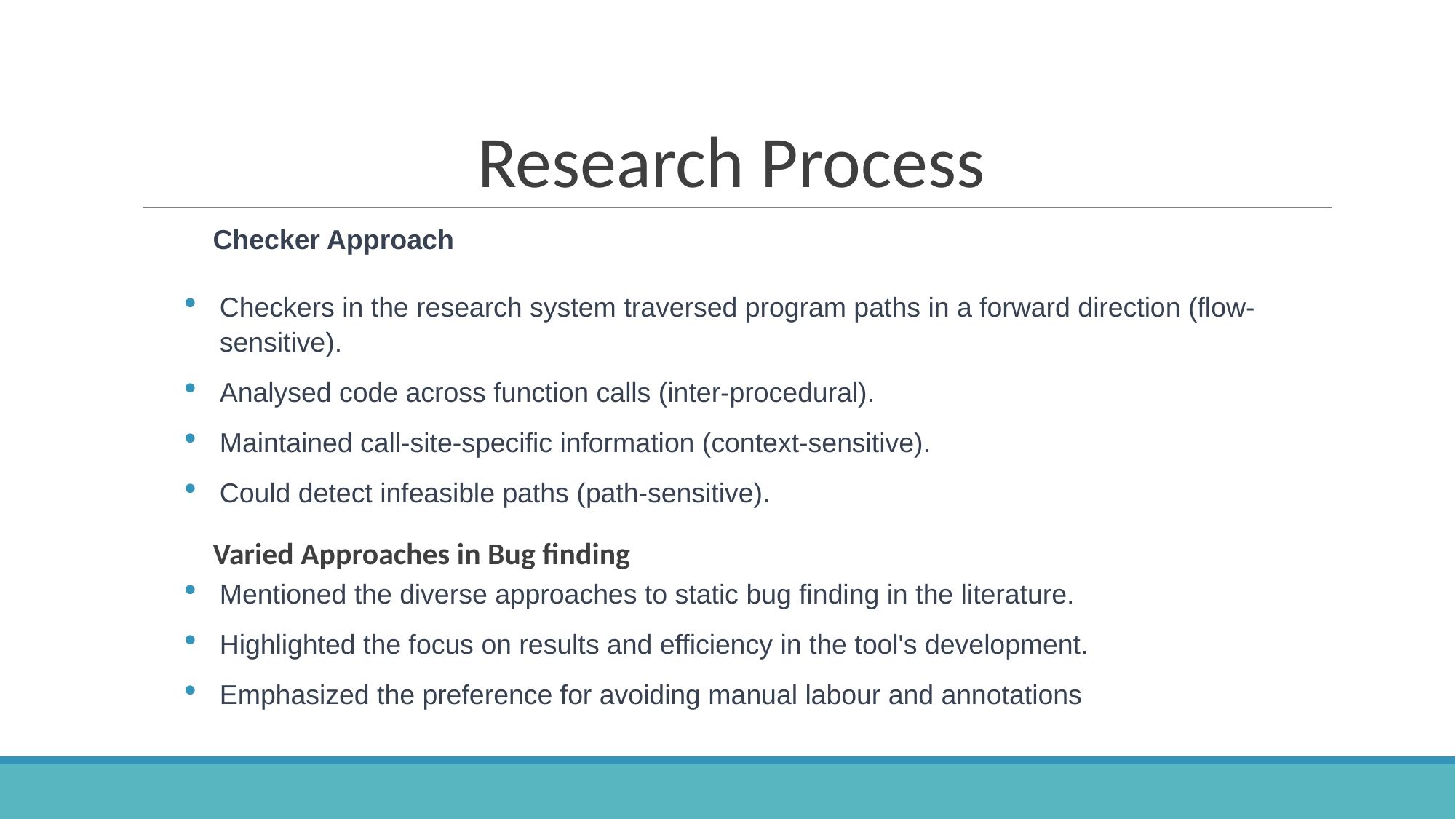

# Research Process
Checker Approach
Checkers in the research system traversed program paths in a forward direction (flow-sensitive).
Analysed code across function calls (inter-procedural).
Maintained call-site-specific information (context-sensitive).
Could detect infeasible paths (path-sensitive).
Varied Approaches in Bug finding
Mentioned the diverse approaches to static bug finding in the literature.
Highlighted the focus on results and efficiency in the tool's development.
Emphasized the preference for avoiding manual labour and annotations